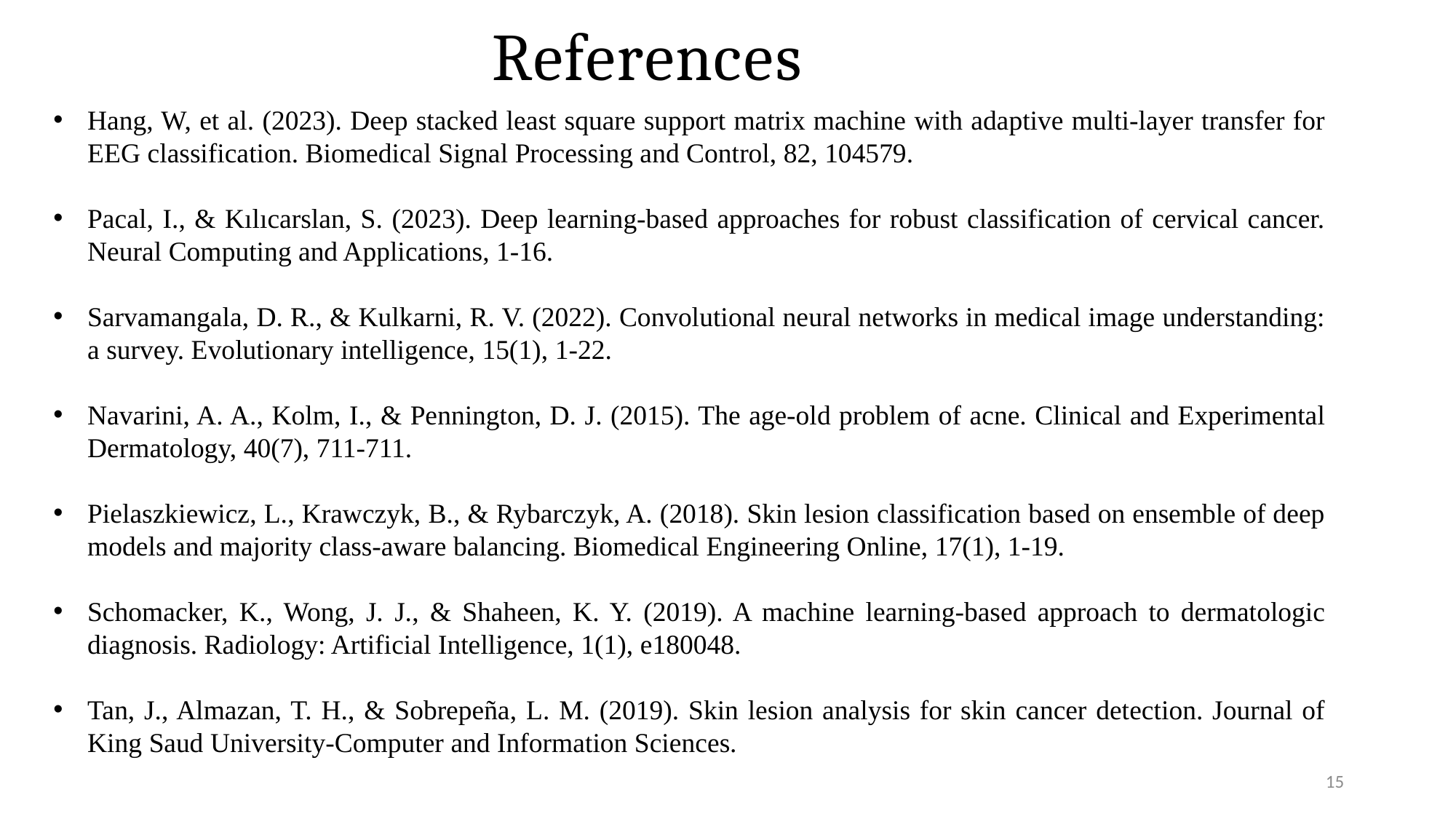

# References
Hang, W, et al. (2023). Deep stacked least square support matrix machine with adaptive multi-layer transfer for EEG classification. Biomedical Signal Processing and Control, 82, 104579.

Pacal, I., & Kılıcarslan, S. (2023). Deep learning-based approaches for robust classification of cervical cancer. Neural Computing and Applications, 1-16.

Sarvamangala, D. R., & Kulkarni, R. V. (2022). Convolutional neural networks in medical image understanding: a survey. Evolutionary intelligence, 15(1), 1-22.

Navarini, A. A., Kolm, I., & Pennington, D. J. (2015). The age‐old problem of acne. Clinical and Experimental Dermatology, 40(7), 711-711.

Pielaszkiewicz, L., Krawczyk, B., & Rybarczyk, A. (2018). Skin lesion classification based on ensemble of deep models and majority class-aware balancing. Biomedical Engineering Online, 17(1), 1-19.

Schomacker, K., Wong, J. J., & Shaheen, K. Y. (2019). A machine learning-based approach to dermatologic diagnosis. Radiology: Artificial Intelligence, 1(1), e180048.

Tan, J., Almazan, T. H., & Sobrepeña, L. M. (2019). Skin lesion analysis for skin cancer detection. Journal of King Saud University-Computer and Information Sciences.
15